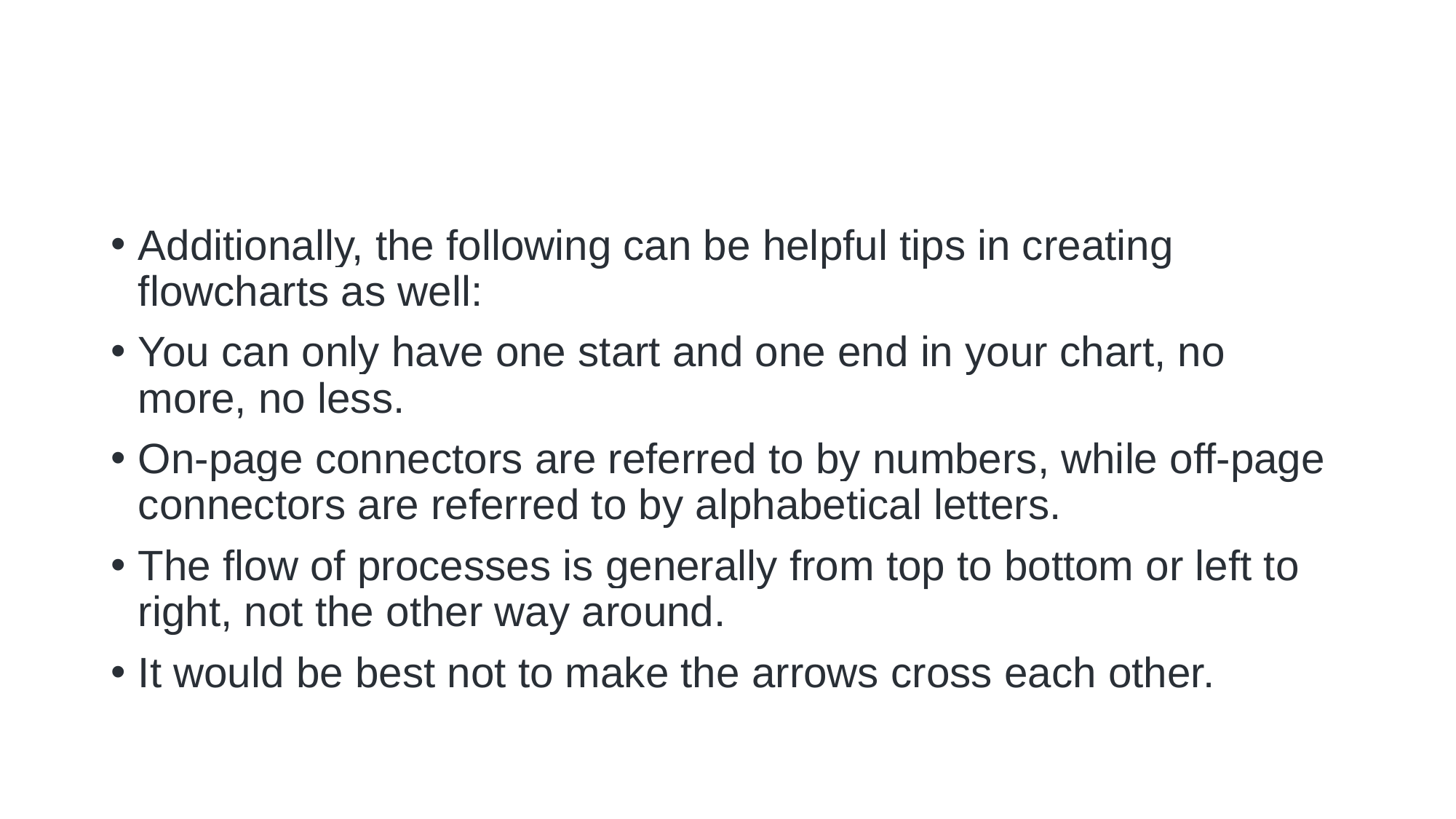

#
Additionally, the following can be helpful tips in creating flowcharts as well:
You can only have one start and one end in your chart, no more, no less.
On-page connectors are referred to by numbers, while off-page connectors are referred to by alphabetical letters.
The flow of processes is generally from top to bottom or left to right, not the other way around.
It would be best not to make the arrows cross each other.